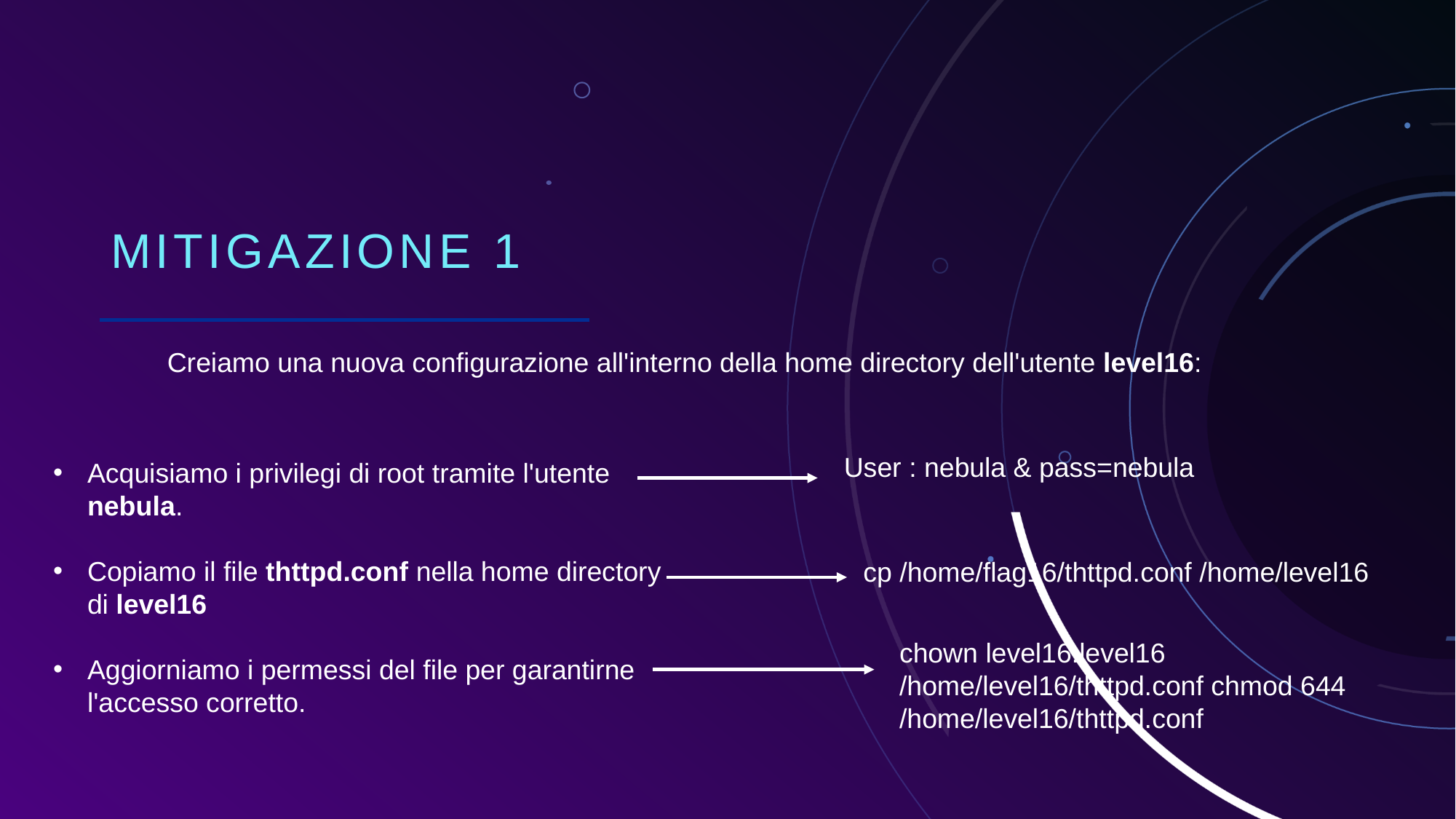

# Mitigazione 1
Creiamo una nuova configurazione all'interno della home directory dell'utente level16:

Acquisiamo i privilegi di root tramite l'utente nebula.

Copiamo il file thttpd.conf nella home directory di level16

Aggiorniamo i permessi del file per garantirne l'accesso corretto.
User : nebula & pass=nebula
cp /home/flag16/thttpd.conf /home/level16
chown level16:level16 /home/level16/thttpd.conf chmod 644 /home/level16/thttpd.conf